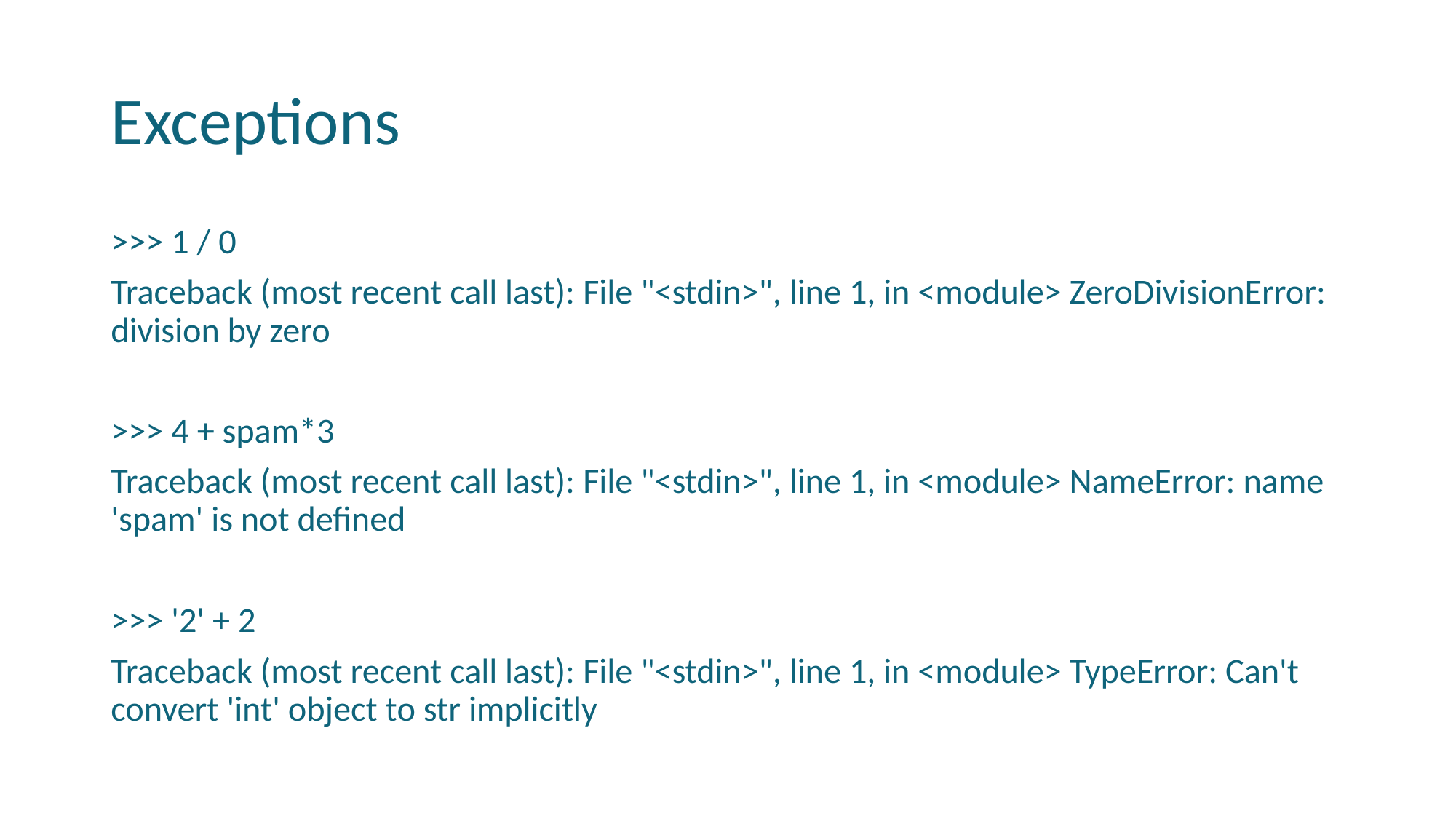

# Exceptions
>>> 1 / 0
Traceback (most recent call last): File "<stdin>", line 1, in <module> ZeroDivisionError: division by zero

>>> 4 + spam*3
Traceback (most recent call last): File "<stdin>", line 1, in <module> NameError: name 'spam' is not defined

>>> '2' + 2
Traceback (most recent call last): File "<stdin>", line 1, in <module> TypeError: Can't convert 'int' object to str implicitly